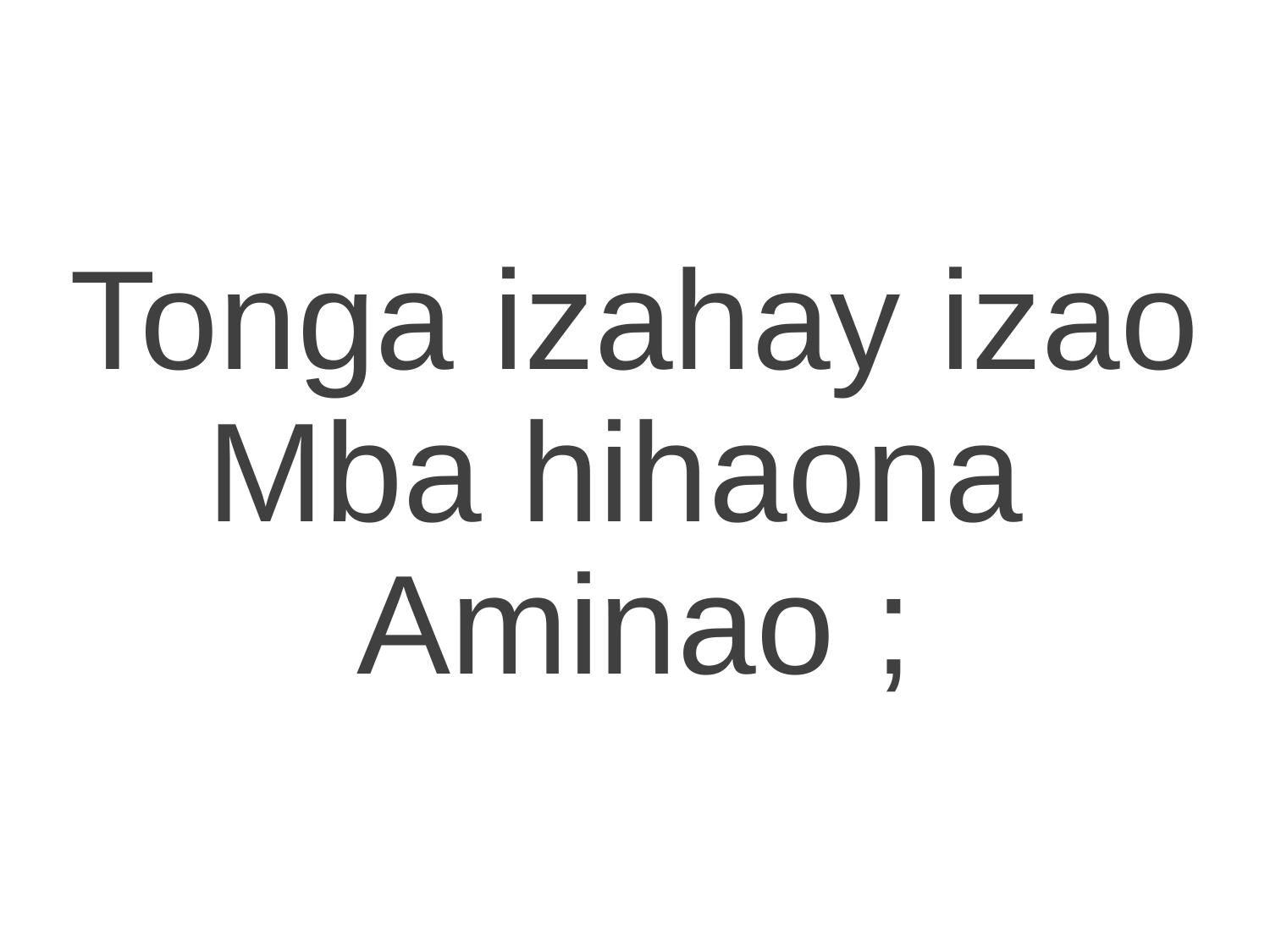

Tonga izahay izao
Mba hihaona
Aminao ;